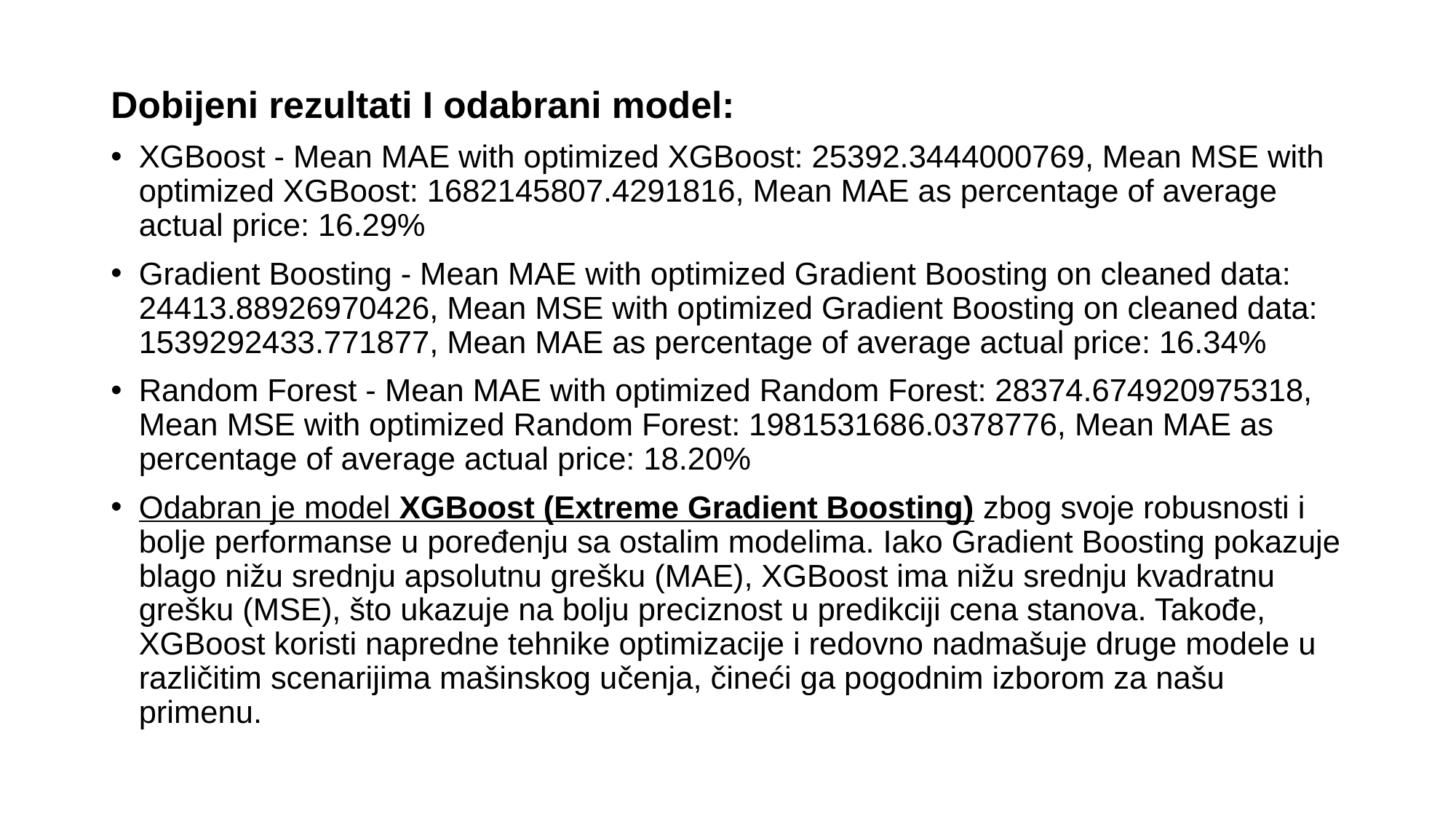

Dobijeni rezultati I odabrani model:
XGBoost - Mean MAE with optimized XGBoost: 25392.3444000769, Mean MSE with optimized XGBoost: 1682145807.4291816, Mean MAE as percentage of average actual price: 16.29%
Gradient Boosting - Mean MAE with optimized Gradient Boosting on cleaned data: 24413.88926970426, Mean MSE with optimized Gradient Boosting on cleaned data: 1539292433.771877, Mean MAE as percentage of average actual price: 16.34%
Random Forest - Mean MAE with optimized Random Forest: 28374.674920975318, Mean MSE with optimized Random Forest: 1981531686.0378776, Mean MAE as percentage of average actual price: 18.20%
Odabran je model XGBoost (Extreme Gradient Boosting) zbog svoje robusnosti i bolje performanse u poređenju sa ostalim modelima. Iako Gradient Boosting pokazuje blago nižu srednju apsolutnu grešku (MAE), XGBoost ima nižu srednju kvadratnu grešku (MSE), što ukazuje na bolju preciznost u predikciji cena stanova. Takođe, XGBoost koristi napredne tehnike optimizacije i redovno nadmašuje druge modele u različitim scenarijima mašinskog učenja, čineći ga pogodnim izborom za našu primenu.